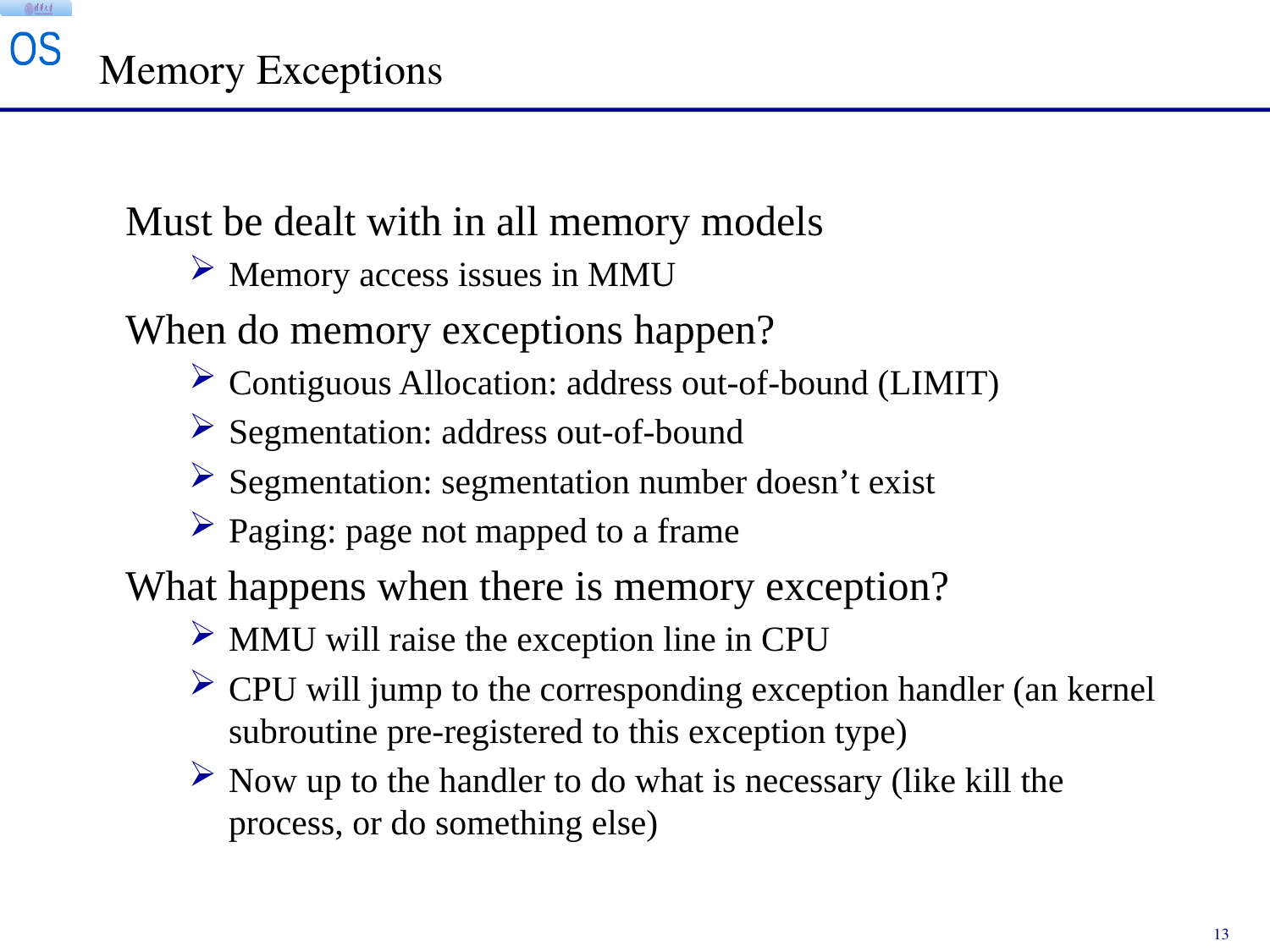

Memory Exceptions
Must be dealt with in all memory models
Memory access issues in MMU
When do memory exceptions happen?
Contiguous Allocation: address out-of-bound (LIMIT)
Segmentation: address out-of-bound
Segmentation: segmentation number doesn’t exist
Paging: page not mapped to a frame
What happens when there is memory exception?
MMU will raise the exception line in CPU
CPU will jump to the corresponding exception handler (an kernel subroutine pre-registered to this exception type)
Now up to the handler to do what is necessary (like kill the process, or do something else)